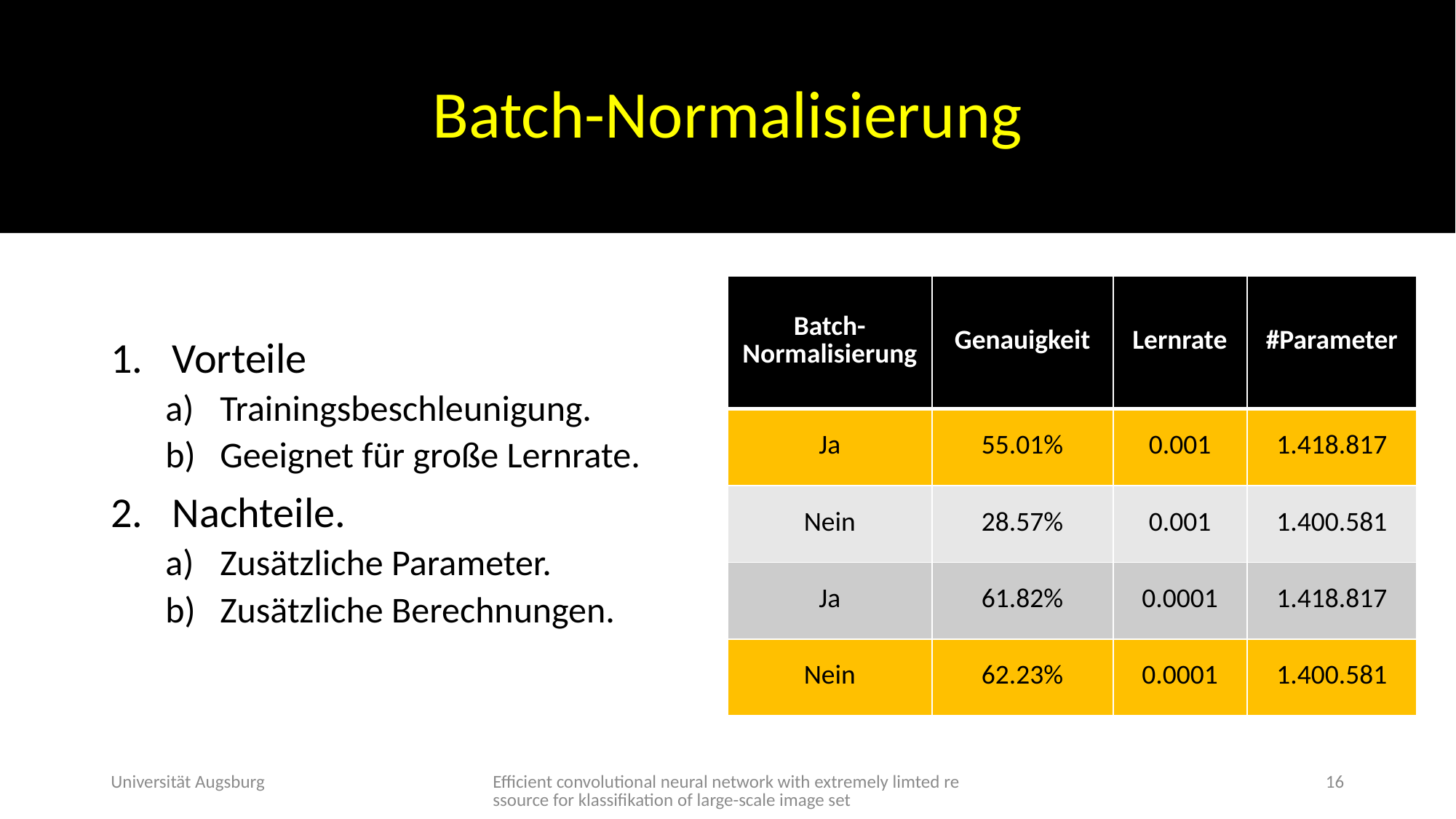

# Batch-Normalisierung
| Batch-Normalisierung | Genauigkeit | Lernrate | #Parameter |
| --- | --- | --- | --- |
| Ja | 55.01% | 0.001 | 1.418.817 |
| Nein | 28.57% | 0.001 | 1.400.581 |
| Ja | 61.82% | 0.0001 | 1.418.817 |
| Nein | 62.23% | 0.0001 | 1.400.581 |
Vorteile
Trainingsbeschleunigung.
Geeignet für große Lernrate.
Nachteile.
Zusätzliche Parameter.
Zusätzliche Berechnungen.
Universität Augsburg
Efficient convolutional neural network with extremely limted ressource for klassifikation of large-scale image set
16